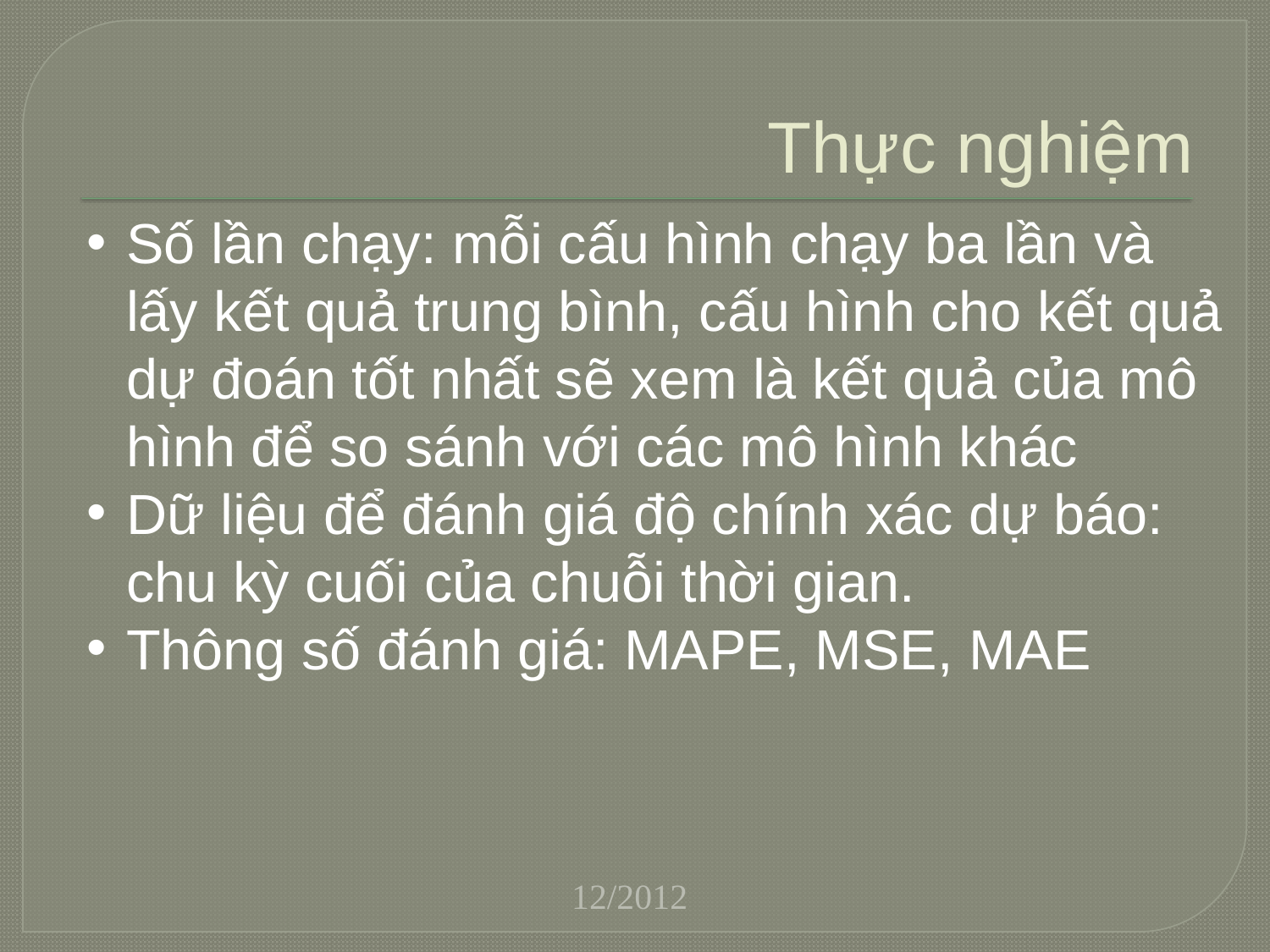

# Thực nghiệm
Số lần chạy: mỗi cấu hình chạy ba lần và lấy kết quả trung bình, cấu hình cho kết quả dự đoán tốt nhất sẽ xem là kết quả của mô hình để so sánh với các mô hình khác
Dữ liệu để đánh giá độ chính xác dự báo: chu kỳ cuối của chuỗi thời gian.
Thông số đánh giá: MAPE, MSE, MAE
12/2012